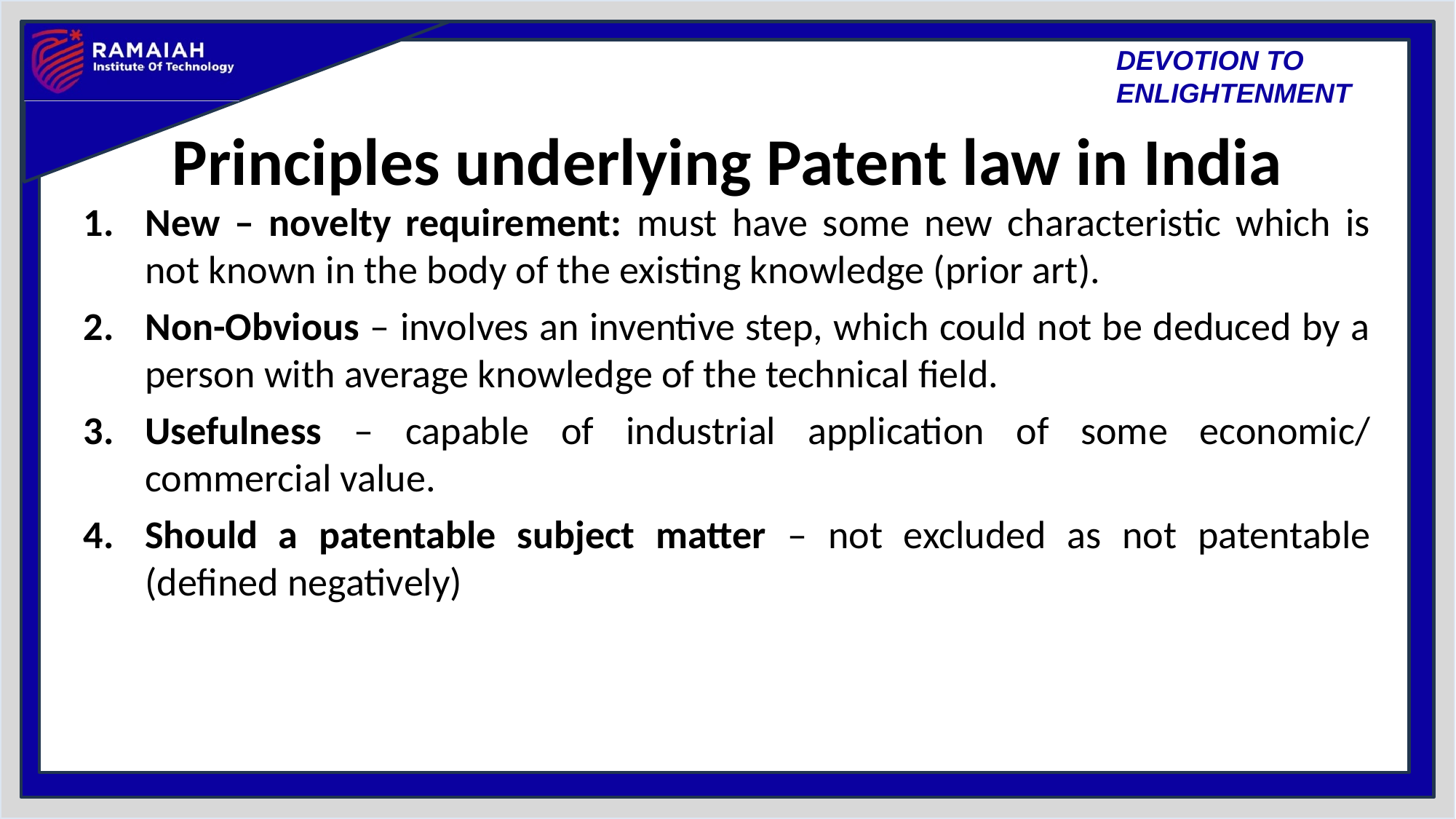

# Principles underlying Patent law in India
New – novelty requirement: must have some new characteristic which is not known in the body of the existing knowledge (prior art).
Non-Obvious – involves an inventive step, which could not be deduced by a person with average knowledge of the technical field.
Usefulness – capable of industrial application of some economic/ commercial value.
Should a patentable subject matter – not excluded as not patentable (defined negatively)